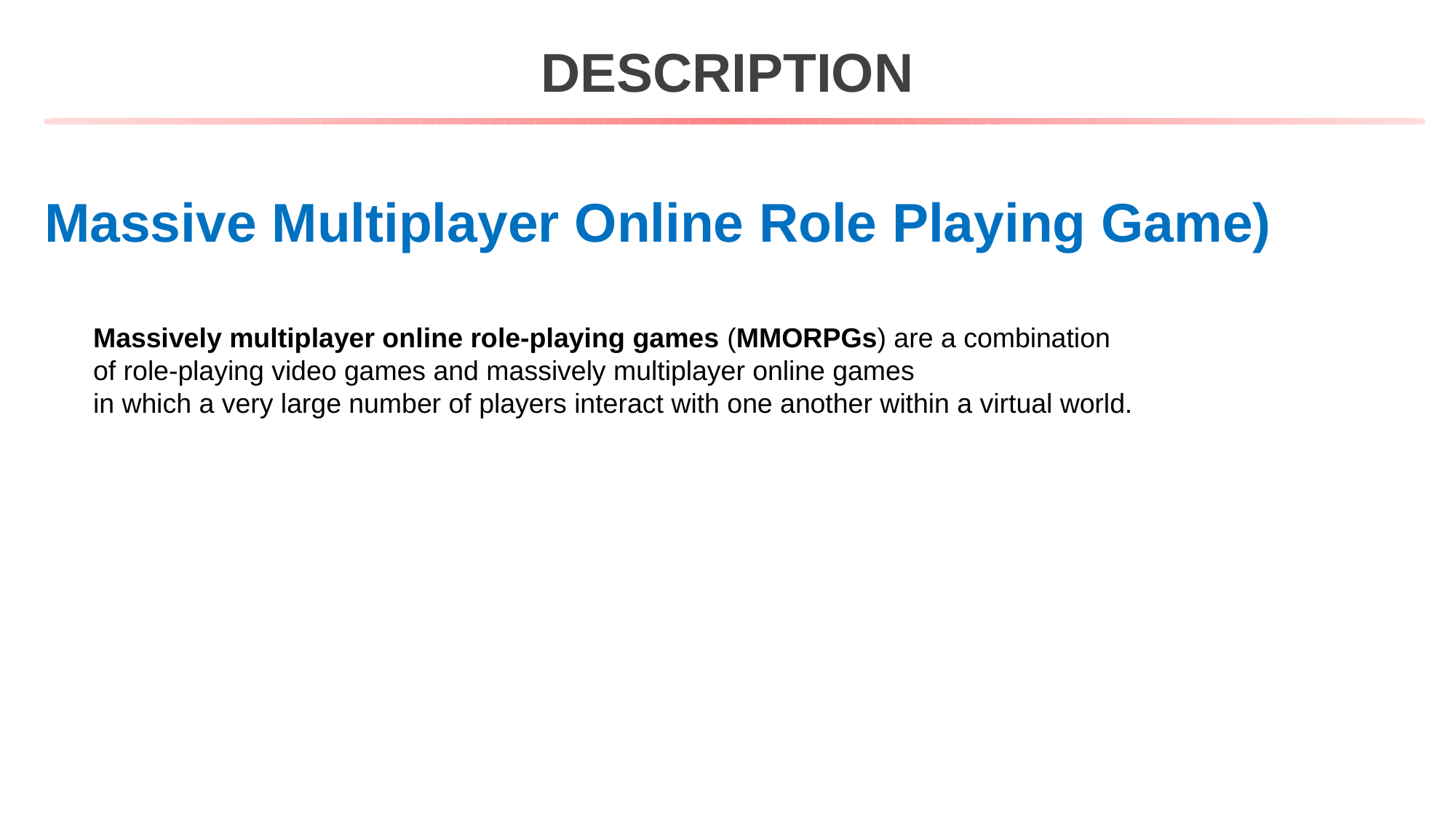

DESCRIPTION

Massive Multiplayer Online Role Playing Game)
Massively multiplayer online role-playing games (MMORPGs) are a combination
of role-playing video games and massively multiplayer online games
in which a very large number of players interact with one another within a virtual world.